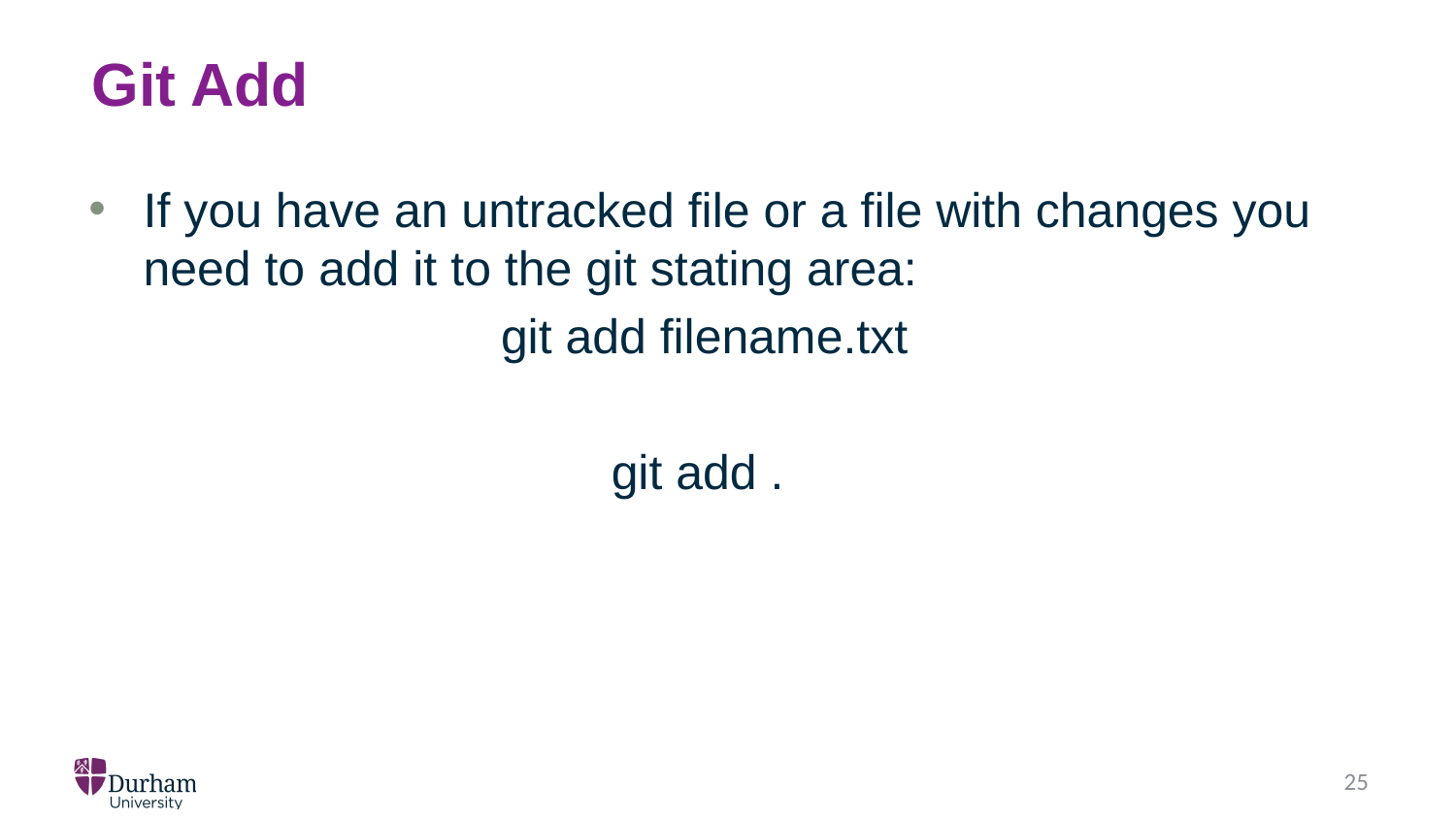

# Git Add
If you have an untracked file or a file with changes you need to add it to the git stating area:
git add filename.txt

git add .

25